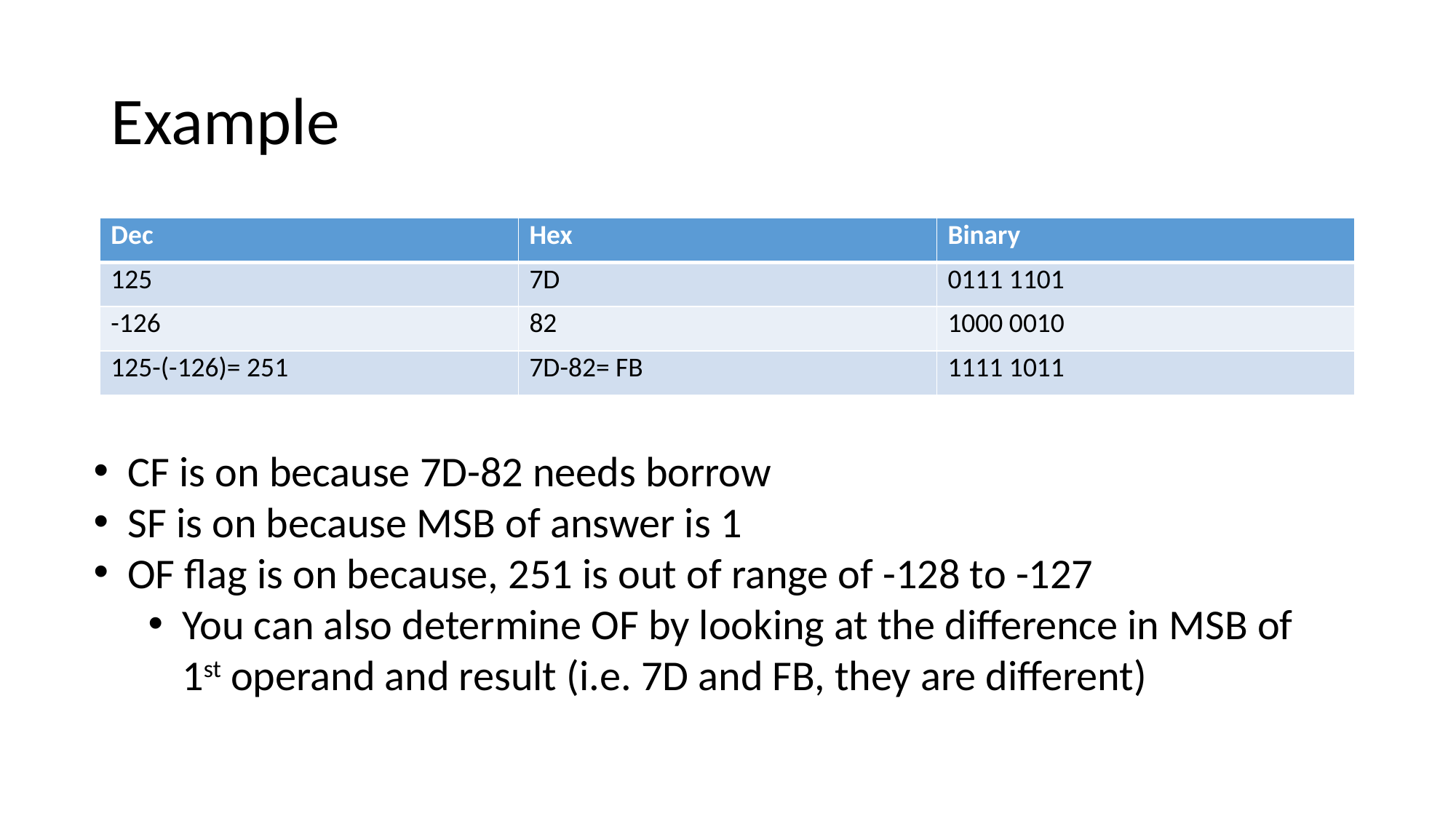

# Example
| Dec | Hex | Binary |
| --- | --- | --- |
| 125 | 7D | 0111 1101 |
| -126 | 82 | 1000 0010 |
| 125-(-126)= 251 | 7D-82= FB | 1111 1011 |
CF is on because 7D-82 needs borrow
SF is on because MSB of answer is 1
OF flag is on because, 251 is out of range of -128 to -127
You can also determine OF by looking at the difference in MSB of 1st operand and result (i.e. 7D and FB, they are different)